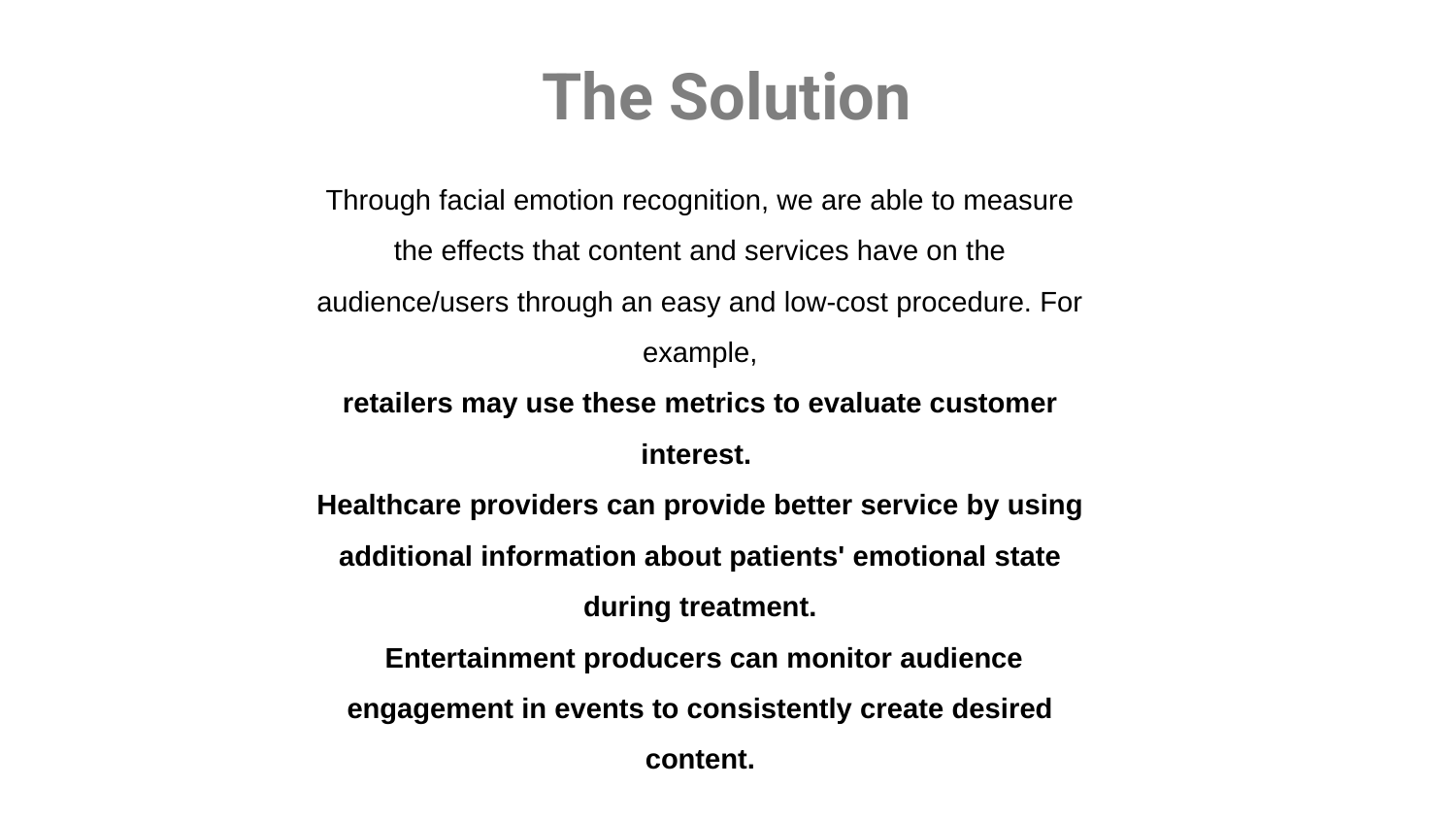

# The Solution
Through facial emotion recognition, we are able to measure the effects that content and services have on the audience/users through an easy and low-cost procedure. For example,
retailers may use these metrics to evaluate customer interest.
Healthcare providers can provide better service by using additional information about patients' emotional state during treatment.
 Entertainment producers can monitor audience engagement in events to consistently create desired content.
Solution #1
 This is a sample text.
Solution #4
This is a sample text.